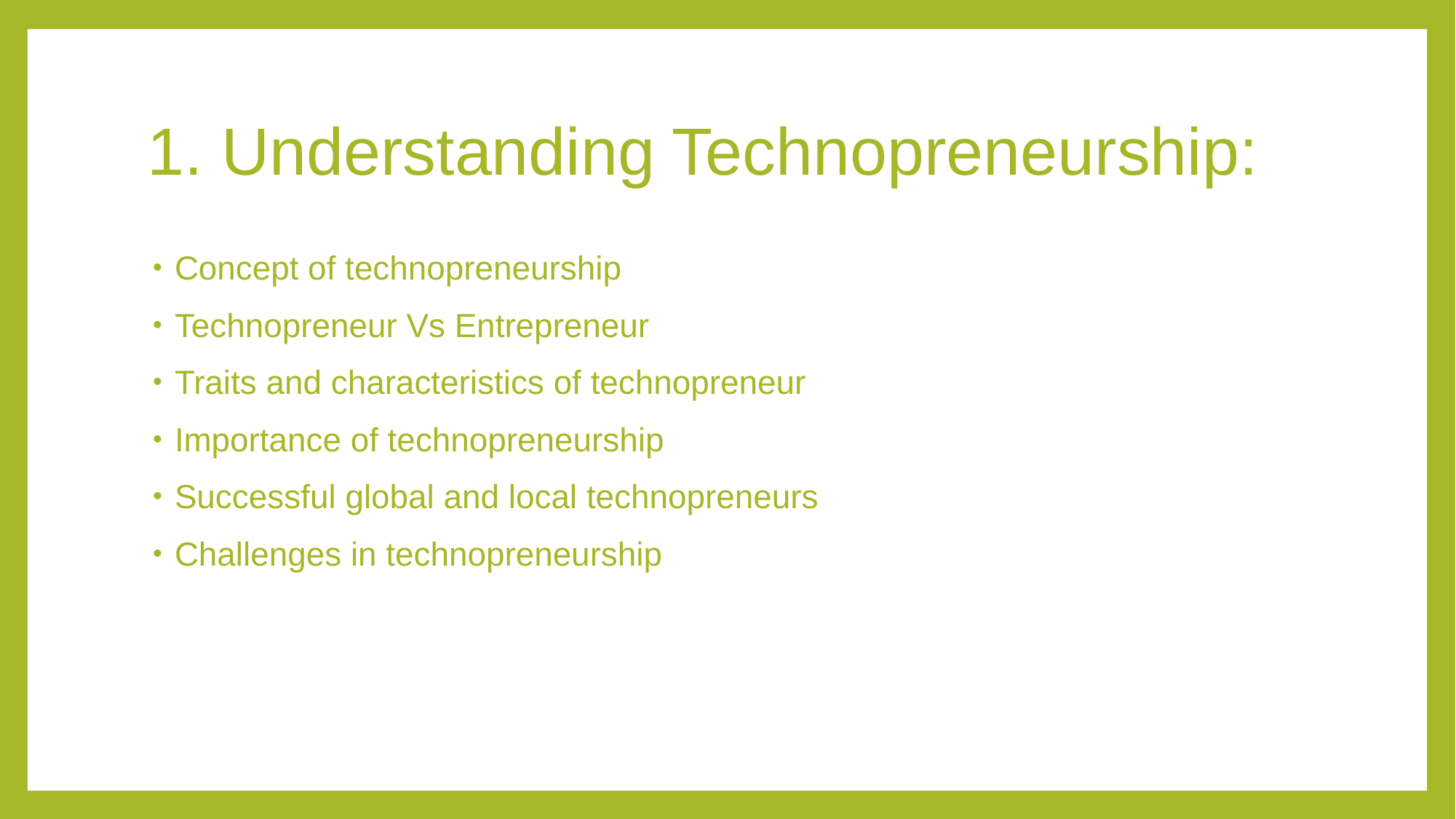

# 1. Understanding Technopreneurship:
Concept of technopreneurship
Technopreneur Vs Entrepreneur
Traits and characteristics of technopreneur
Importance of technopreneurship
Successful global and local technopreneurs
Challenges in technopreneurship